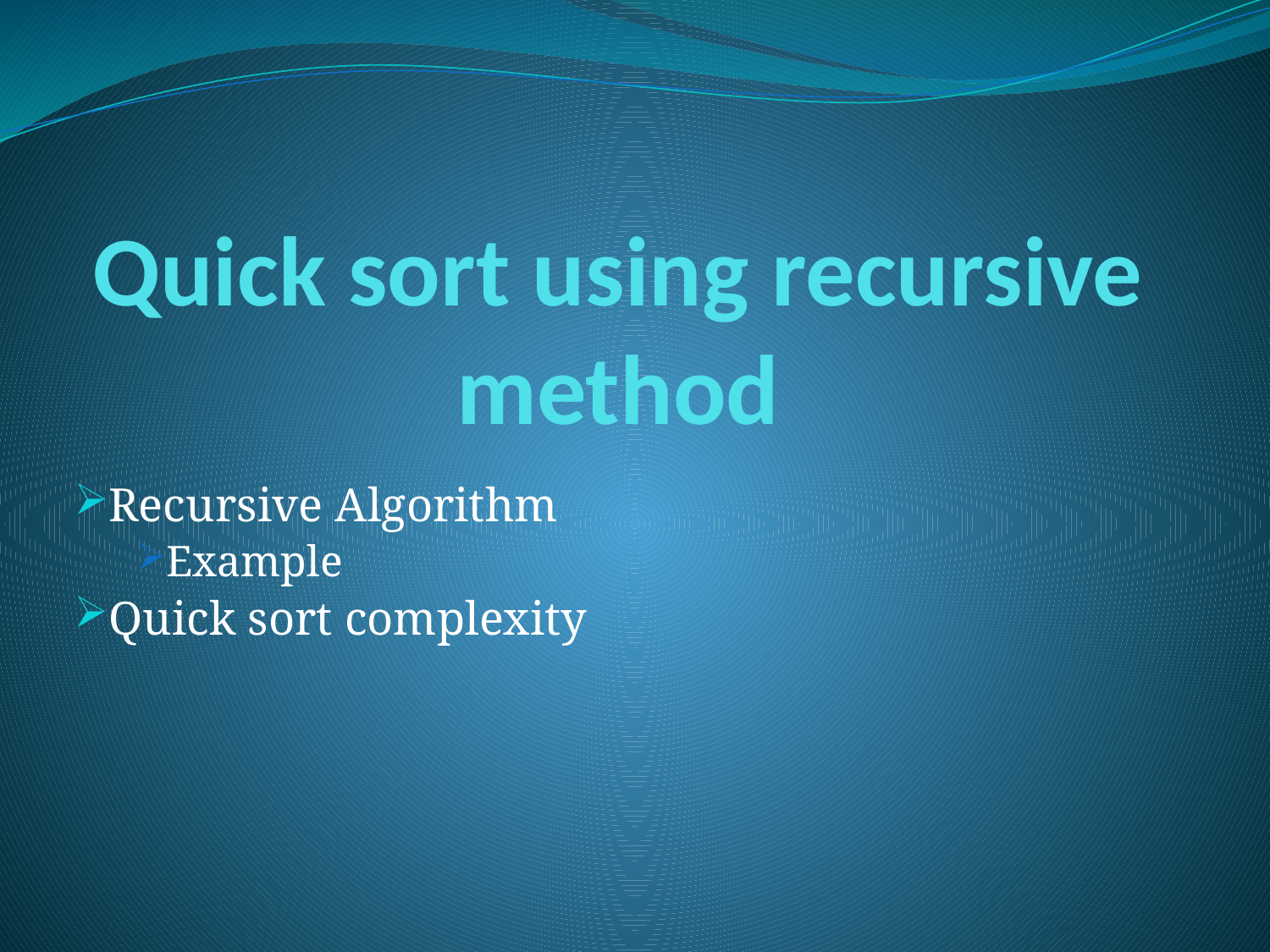

# Quick sort using recursive method
Recursive Algorithm
Example
Quick sort complexity